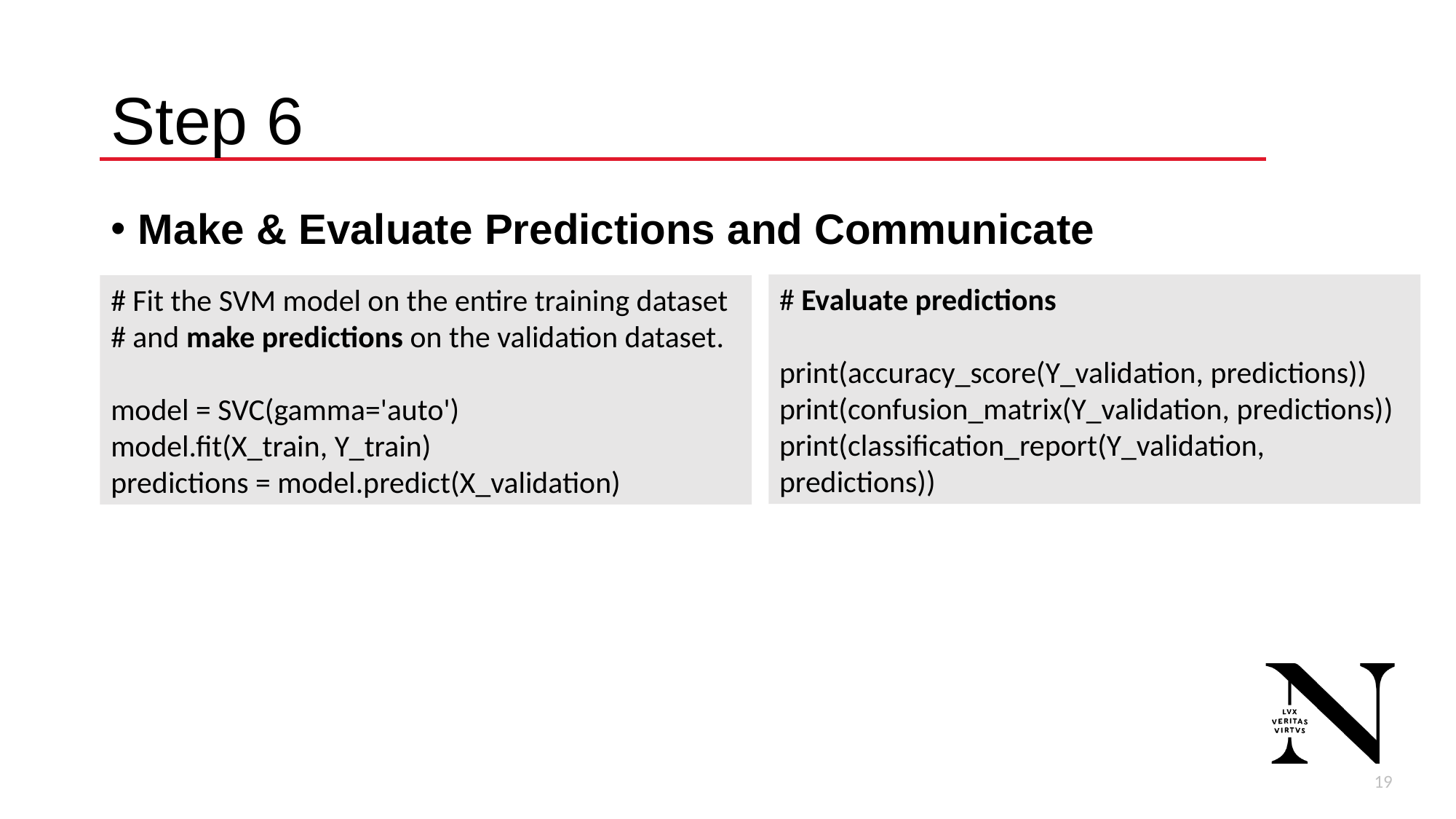

# Step 6
Make & Evaluate Predictions and Communicate
# Evaluate predictions
print(accuracy_score(Y_validation, predictions))
print(confusion_matrix(Y_validation, predictions))
print(classification_report(Y_validation, predictions))
# Fit the SVM model on the entire training dataset # and make predictions on the validation dataset.
model = SVC(gamma='auto')
model.fit(X_train, Y_train)
predictions = model.predict(X_validation)
19